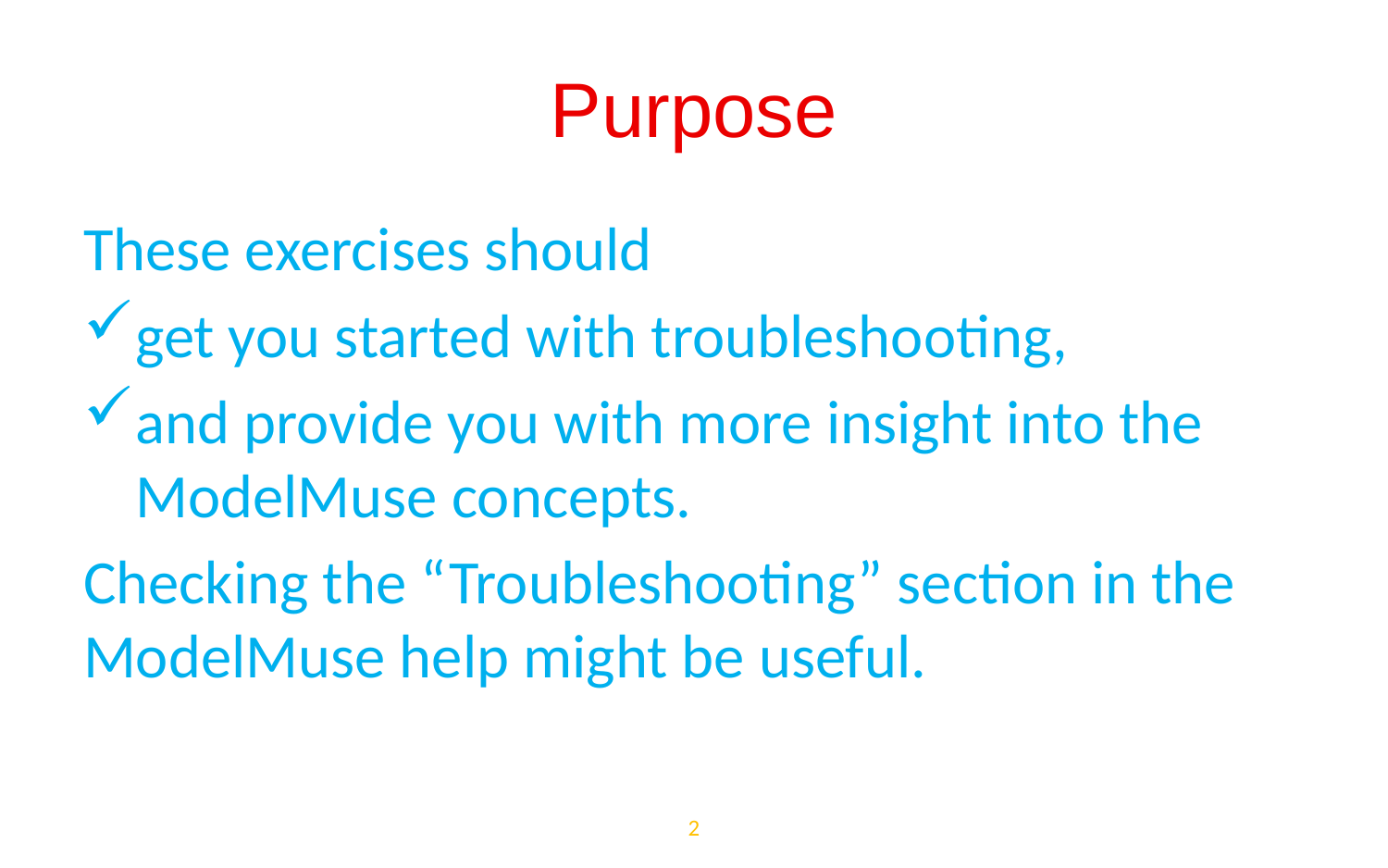

# Purpose
These exercises should
get you started with troubleshooting,
and provide you with more insight into the ModelMuse concepts.
Checking the “Troubleshooting” section in the ModelMuse help might be useful.
2